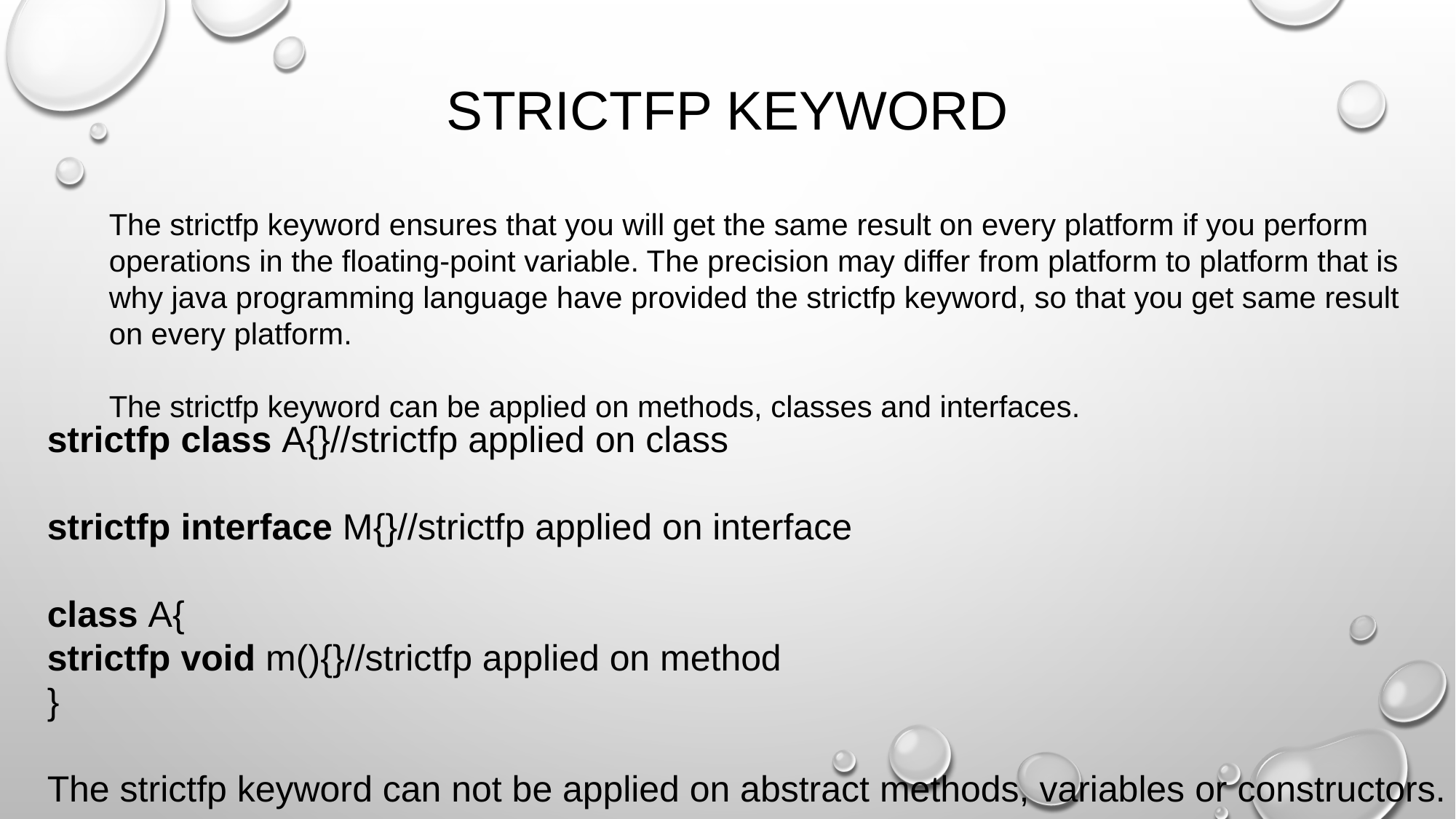

# Strictfp keyword
The strictfp keyword ensures that you will get the same result on every platform if you perform operations in the floating-point variable. The precision may differ from platform to platform that is why java programming language have provided the strictfp keyword, so that you get same result on every platform.

The strictfp keyword can be applied on methods, classes and interfaces.

strictfp class A{}//strictfp applied on class

strictfp interface M{}//strictfp applied on interface

class A{
strictfp void m(){}//strictfp applied on method
}

The strictfp keyword can not be applied on abstract methods, variables or constructors.